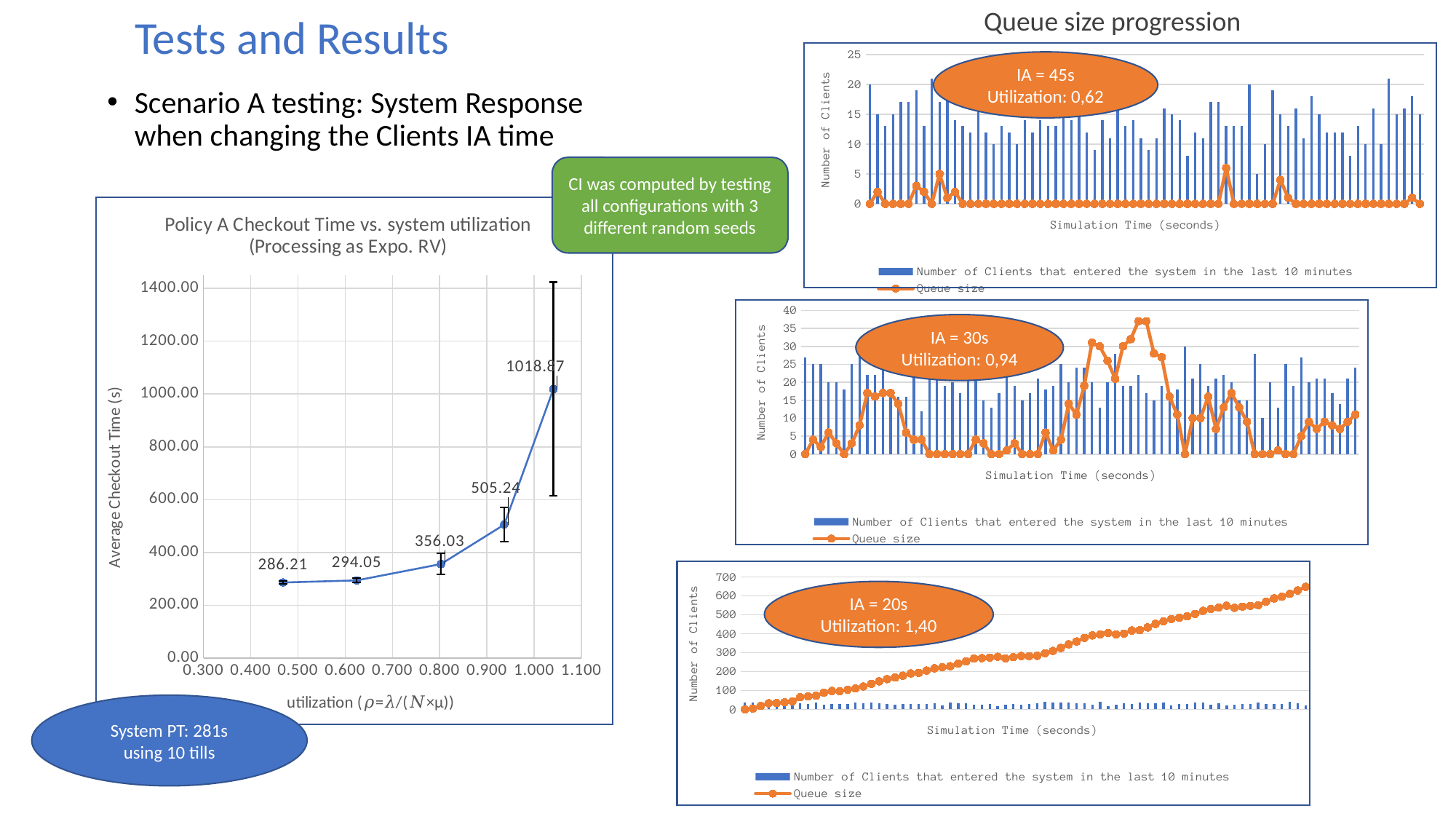

Queue size progression
Tests and Results

### Chart

| Category |  |  |
|---|---|---|
| 600 | 20.0 | 0.0 |
| 1200 | 15.0 | 2.0 |
| 1800 | 13.0 | 0.0 |
| 2400 | 15.0 | 0.0 |
| 3000 | 17.0 | 0.0 |
| 3600 | 17.0 | 0.0 |
| 4200 | 19.0 | 3.0 |
| 4800 | 13.0 | 2.0 |
| 5400 | 21.0 | 0.0 |
| 6000 | 17.0 | 5.0 |
| 6600 | 18.0 | 1.0 |
| 7200 | 14.0 | 2.0 |
| 7800 | 13.0 | 0.0 |
| 8400 | 12.0 | 0.0 |
| 9000 | 16.0 | 0.0 |
| 9600 | 12.0 | 0.0 |
| 10200 | 10.0 | 0.0 |
| 10800 | 13.0 | 0.0 |
| 11400 | 12.0 | 0.0 |
| 12000 | 10.0 | 0.0 |
| 12600 | 14.0 | 0.0 |
| 13200 | 12.0 | 0.0 |
| 13800 | 14.0 | 0.0 |
| 14400 | 13.0 | 0.0 |
| 15000 | 13.0 | 0.0 |
| 15600 | 16.0 | 0.0 |
| 16200 | 14.0 | 0.0 |
| 16800 | 15.0 | 0.0 |
| 17400 | 12.0 | 0.0 |
| 18000 | 9.0 | 0.0 |
| 18600 | 14.0 | 0.0 |
| 19200 | 11.0 | 0.0 |
| 19800 | 17.0 | 0.0 |
| 20400 | 13.0 | 0.0 |
| 21000 | 14.0 | 0.0 |
| 21600 | 11.0 | 0.0 |
| 22200 | 9.0 | 0.0 |
| 22800 | 11.0 | 0.0 |
| 23400 | 16.0 | 0.0 |
| 24000 | 15.0 | 0.0 |
| 24600 | 14.0 | 0.0 |
| 25200 | 8.0 | 0.0 |
| 25800 | 12.0 | 0.0 |
| 26400 | 11.0 | 0.0 |
| 27000 | 17.0 | 0.0 |
| 27600 | 17.0 | 0.0 |
| 28200 | 13.0 | 6.0 |
| 28800 | 13.0 | 0.0 |
| 29400 | 13.0 | 0.0 |
| 30000 | 20.0 | 0.0 |
| 30600 | 5.0 | 0.0 |
| 31200 | 10.0 | 0.0 |
| 31800 | 19.0 | 0.0 |
| 32400 | 15.0 | 4.0 |
| 33000 | 13.0 | 1.0 |
| 33600 | 16.0 | 0.0 |
| 34200 | 11.0 | 0.0 |
| 34800 | 18.0 | 0.0 |
| 35400 | 15.0 | 0.0 |
| 36000 | 12.0 | 0.0 |
| 36600 | 12.0 | 0.0 |
| 37200 | 12.0 | 0.0 |
| 37800 | 8.0 | 0.0 |
| 38400 | 13.0 | 0.0 |
| 39000 | 10.0 | 0.0 |
| 39600 | 16.0 | 0.0 |
| 40200 | 10.0 | 0.0 |
| 40800 | 21.0 | 0.0 |
| 41400 | 15.0 | 0.0 |
| 42000 | 16.0 | 0.0 |
| 42600 | 18.0 | 1.0 |
| 43200 | 15.0 | 0.0 |
IA = 45s Utilization: 0,62
Scenario A testing: System Response when changing the Clients IA time
CI was computed by testing all configurations with 3 different random seeds

### Chart: Policy A Checkout Time vs. system utilization (Processing as Expo. RV)

| Category | AVG. Expo |
|---|---|

### Chart

| Category |  |  |
|---|---|---|
| 600 | 27.0 | 0.0 |
| 1200 | 25.0 | 4.0 |
| 1800 | 25.0 | 2.0 |
| 2400 | 20.0 | 6.0 |
| 3000 | 20.0 | 3.0 |
| 3600 | 18.0 | 0.0 |
| 4200 | 25.0 | 3.0 |
| 4800 | 30.0 | 8.0 |
| 5400 | 22.0 | 17.0 |
| 6000 | 22.0 | 16.0 |
| 6600 | 24.0 | 17.0 |
| 7200 | 18.0 | 17.0 |
| 7800 | 16.0 | 14.0 |
| 8400 | 16.0 | 6.0 |
| 9000 | 23.0 | 4.0 |
| 9600 | 12.0 | 4.0 |
| 10200 | 24.0 | 0.0 |
| 10800 | 21.0 | 0.0 |
| 11400 | 19.0 | 0.0 |
| 12000 | 20.0 | 0.0 |
| 12600 | 17.0 | 0.0 |
| 13200 | 23.0 | 0.0 |
| 13800 | 23.0 | 4.0 |
| 14400 | 15.0 | 3.0 |
| 15000 | 13.0 | 0.0 |
| 15600 | 17.0 | 0.0 |
| 16200 | 22.0 | 1.0 |
| 16800 | 19.0 | 3.0 |
| 17400 | 15.0 | 0.0 |
| 18000 | 17.0 | 0.0 |
| 18600 | 21.0 | 0.0 |
| 19200 | 18.0 | 6.0 |
| 19800 | 19.0 | 1.0 |
| 20400 | 25.0 | 4.0 |
| 21000 | 20.0 | 14.0 |
| 21600 | 24.0 | 11.0 |
| 22200 | 24.0 | 19.0 |
| 22800 | 20.0 | 31.0 |
| 23400 | 13.0 | 30.0 |
| 24000 | 20.0 | 26.0 |
| 24600 | 28.0 | 21.0 |
| 25200 | 19.0 | 30.0 |
| 25800 | 19.0 | 32.0 |
| 26400 | 22.0 | 37.0 |
| 27000 | 17.0 | 37.0 |
| 27600 | 15.0 | 28.0 |
| 28200 | 19.0 | 27.0 |
| 28800 | 15.0 | 16.0 |
| 29400 | 18.0 | 11.0 |
| 30000 | 30.0 | 0.0 |
| 30600 | 21.0 | 10.0 |
| 31200 | 25.0 | 10.0 |
| 31800 | 19.0 | 16.0 |
| 32400 | 21.0 | 7.0 |
| 33000 | 22.0 | 13.0 |
| 33600 | 20.0 | 17.0 |
| 34200 | 15.0 | 13.0 |
| 34800 | 15.0 | 9.0 |
| 35400 | 28.0 | 0.0 |
| 36000 | 10.0 | 0.0 |
| 36600 | 20.0 | 0.0 |
| 37200 | 13.0 | 1.0 |
| 37800 | 25.0 | 0.0 |
| 38400 | 19.0 | 0.0 |
| 39000 | 27.0 | 5.0 |
| 39600 | 20.0 | 9.0 |
| 40200 | 21.0 | 7.0 |
| 40800 | 21.0 | 9.0 |
| 41400 | 17.0 | 8.0 |
| 42000 | 14.0 | 7.0 |
| 42600 | 21.0 | 9.0 |
| 43200 | 24.0 | 11.0 |
IA = 30s Utilization: 0,94

### Chart

| Category |  |  |
|---|---|---|
| 600 | 34.0 | 0.0 |
| 1200 | 34.0 | 4.0 |
| 1800 | 33.0 | 18.0 |
| 2400 | 29.0 | 32.0 |
| 3000 | 28.0 | 33.0 |
| 3600 | 31.0 | 37.0 |
| 4200 | 37.0 | 42.0 |
| 4800 | 32.0 | 64.0 |
| 5400 | 27.0 | 68.0 |
| 6000 | 34.0 | 72.0 |
| 6600 | 26.0 | 88.0 |
| 7200 | 27.0 | 97.0 |
| 7800 | 29.0 | 96.0 |
| 8400 | 30.0 | 103.0 |
| 9000 | 36.0 | 110.0 |
| 9600 | 32.0 | 121.0 |
| 10200 | 34.0 | 135.0 |
| 10800 | 33.0 | 148.0 |
| 11400 | 28.0 | 160.0 |
| 12000 | 26.0 | 168.0 |
| 12600 | 30.0 | 178.0 |
| 13200 | 27.0 | 190.0 |
| 13800 | 29.0 | 193.0 |
| 14400 | 28.0 | 205.0 |
| 15000 | 32.0 | 217.0 |
| 15600 | 22.0 | 223.0 |
| 16200 | 34.0 | 228.0 |
| 16800 | 31.0 | 242.0 |
| 17400 | 31.0 | 254.0 |
| 18000 | 24.0 | 269.0 |
| 18600 | 26.0 | 271.0 |
| 19200 | 29.0 | 274.0 |
| 19800 | 18.0 | 278.0 |
| 20400 | 24.0 | 270.0 |
| 21000 | 29.0 | 276.0 |
| 21600 | 24.0 | 282.0 |
| 22200 | 28.0 | 281.0 |
| 22800 | 31.0 | 283.0 |
| 23400 | 38.0 | 297.0 |
| 24000 | 37.0 | 309.0 |
| 24600 | 36.0 | 325.0 |
| 25200 | 37.0 | 344.0 |
| 25800 | 31.0 | 359.0 |
| 26400 | 33.0 | 378.0 |
| 27000 | 23.0 | 391.0 |
| 27600 | 40.0 | 397.0 |
| 28200 | 18.0 | 405.0 |
| 28800 | 25.0 | 397.0 |
| 29400 | 32.0 | 401.0 |
| 30000 | 30.0 | 417.0 |
| 30600 | 35.0 | 419.0 |
| 31200 | 32.0 | 433.0 |
| 31800 | 32.0 | 452.0 |
| 32400 | 34.0 | 465.0 |
| 33000 | 21.0 | 478.0 |
| 33600 | 30.0 | 485.0 |
| 34200 | 30.0 | 492.0 |
| 34800 | 37.0 | 505.0 |
| 35400 | 36.0 | 521.0 |
| 36000 | 26.0 | 531.0 |
| 36600 | 33.0 | 538.0 |
| 37200 | 19.0 | 548.0 |
| 37800 | 26.0 | 537.0 |
| 38400 | 29.0 | 543.0 |
| 39000 | 30.0 | 547.0 |
| 39600 | 34.0 | 551.0 |
| 40200 | 30.0 | 570.0 |
| 40800 | 29.0 | 587.0 |
| 41400 | 29.0 | 596.0 |
| 42000 | 38.0 | 611.0 |
| 42600 | 31.0 | 629.0 |
| 43200 | 21.0 | 648.0 |
IA = 20s Utilization: 1,40
System PT: 281s
using 10 tills